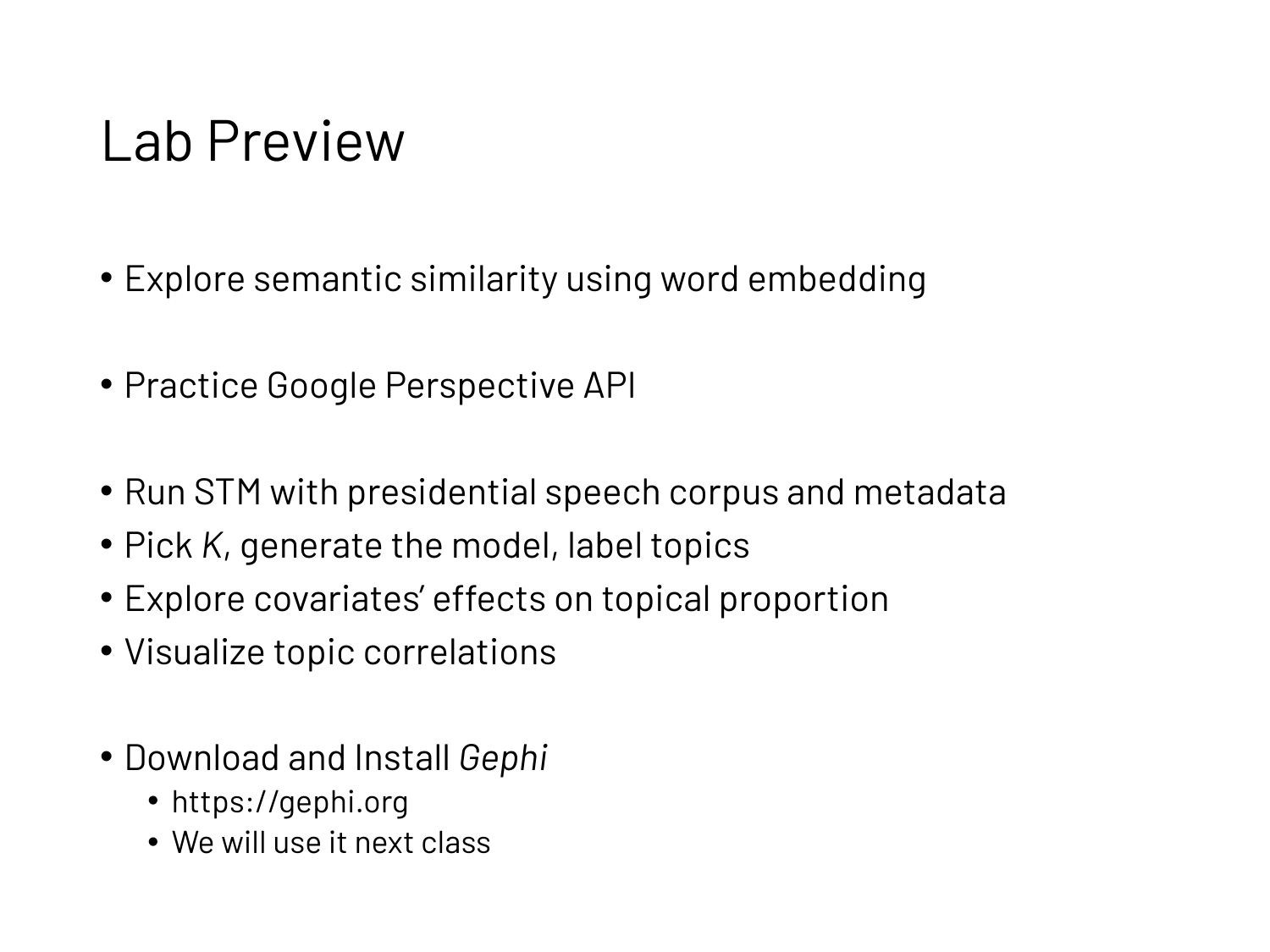

# Lab Preview
Explore semantic similarity using word embedding

Practice Google Perspective API

Run STM with presidential speech corpus and metadata
Pick K, generate the model, label topics
Explore covariates’ effects on topical proportion
Visualize topic correlations

Download and Install Gephi
https://gephi.org
We will use it next class